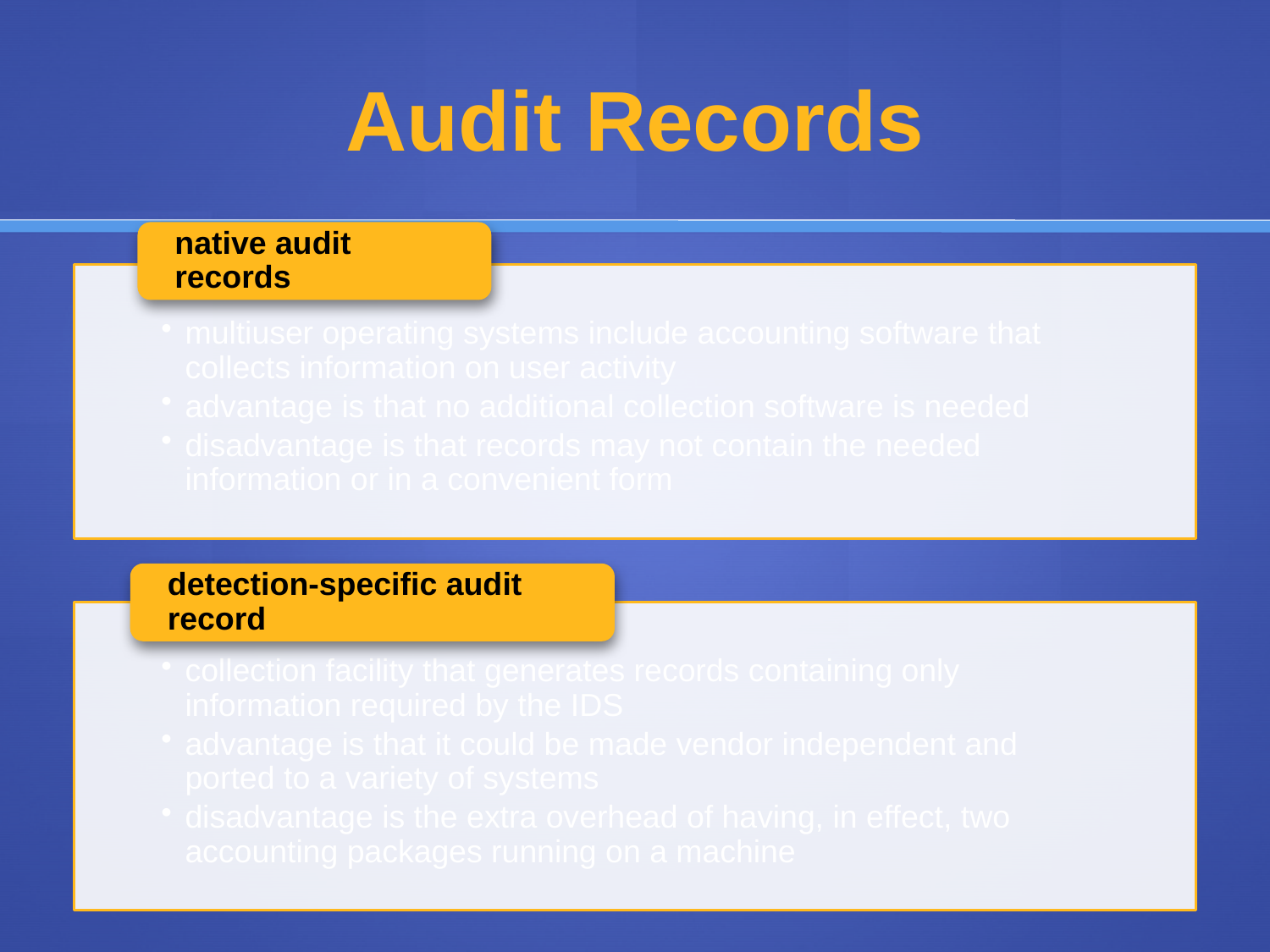

# Audit Records
multiuser operating systems include accounting software that collects information on user activity
advantage is that no additional collection software is needed
disadvantage is that records may not contain the needed information or in a convenient form
native audit records
collection facility that generates records containing only information required by the IDS
advantage is that it could be made vendor independent and ported to a variety of systems
disadvantage is the extra overhead of having, in effect, two accounting packages running on a machine
detection-specific audit record